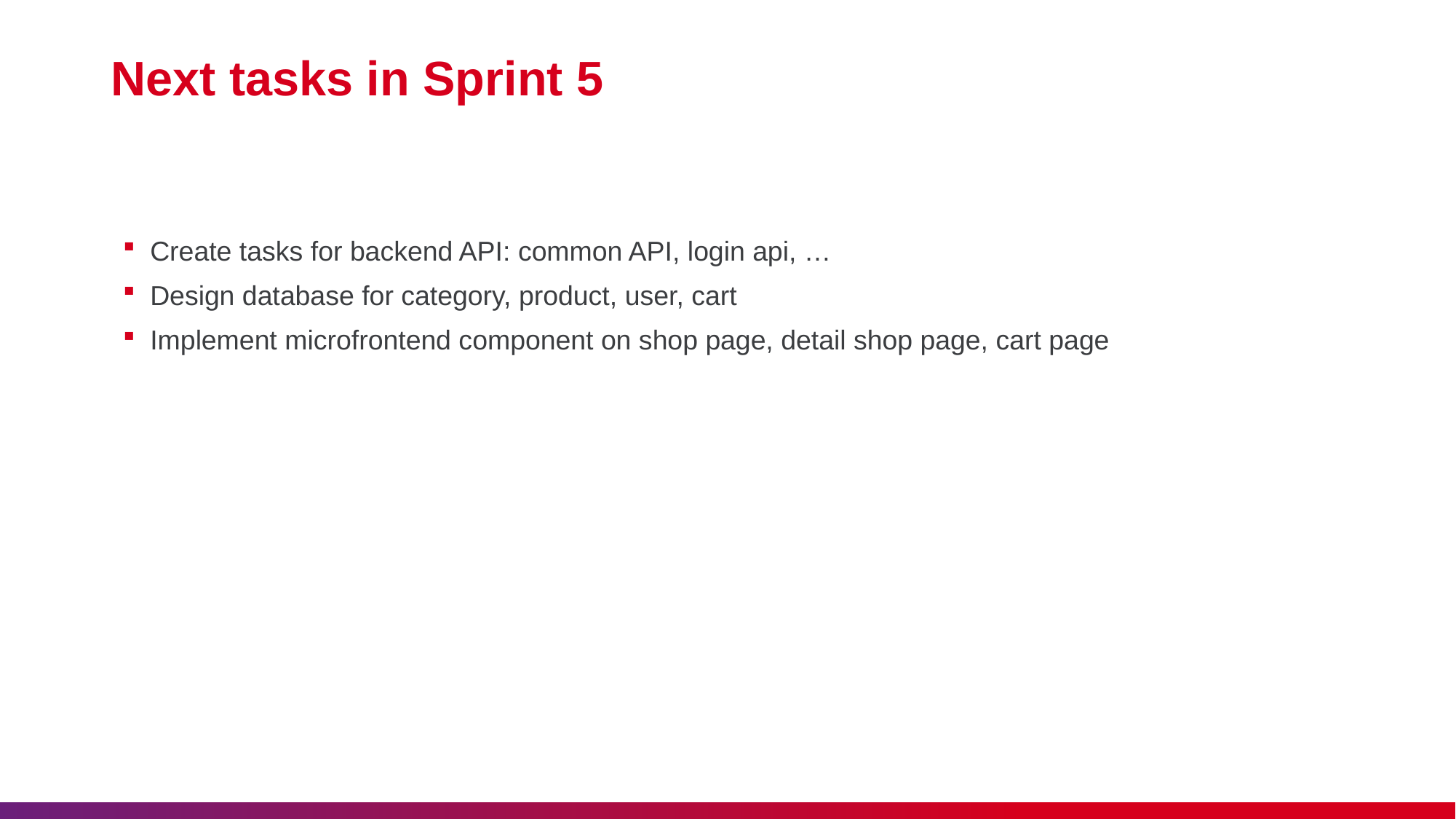

# Next tasks in Sprint 5
Create tasks for backend API: common API, login api, …
Design database for category, product, user, cart
Implement microfrontend component on shop page, detail shop page, cart page